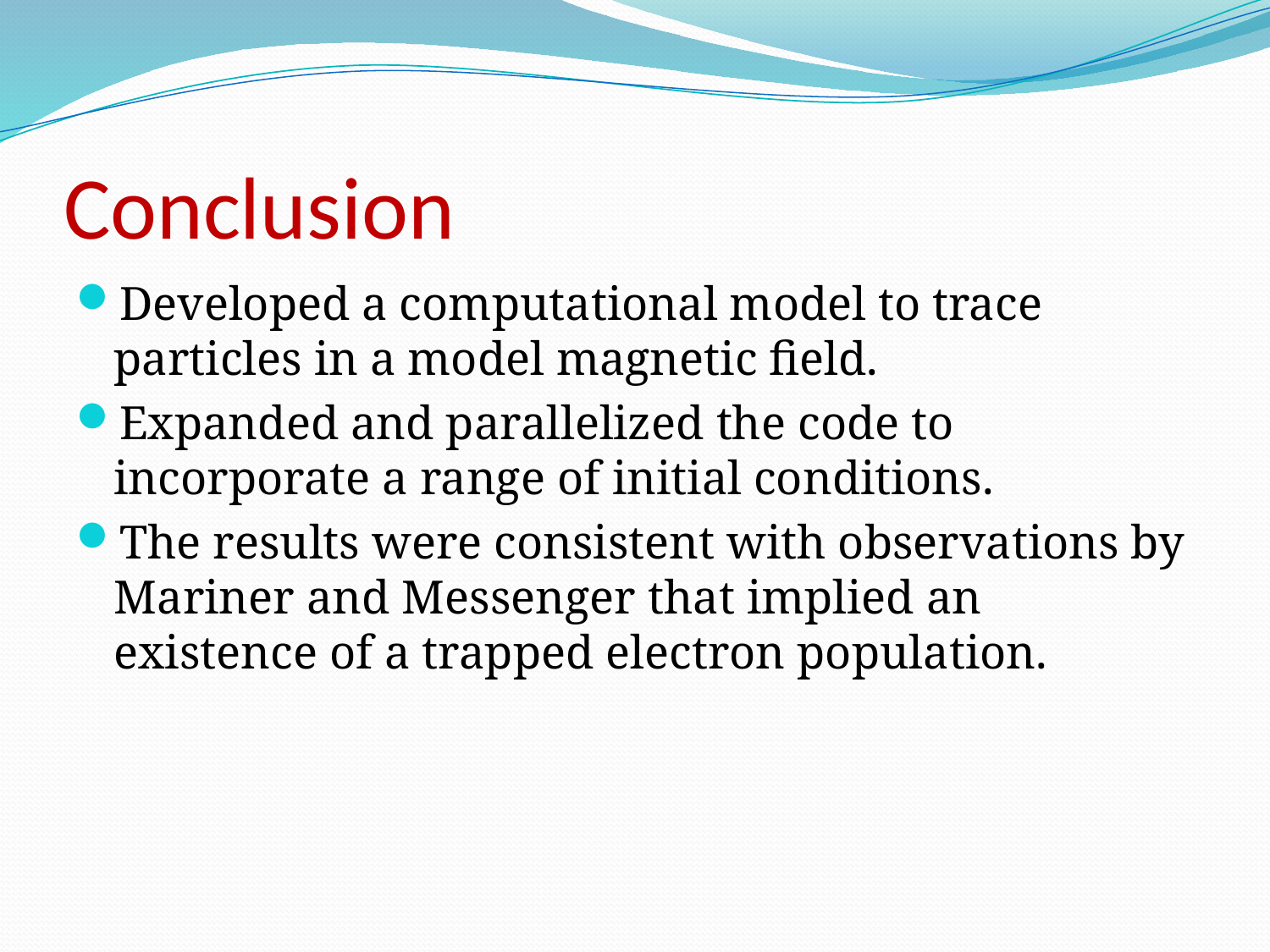

# Conclusion
Developed a computational model to trace particles in a model magnetic field.
Expanded and parallelized the code to incorporate a range of initial conditions.
The results were consistent with observations by Mariner and Messenger that implied an existence of a trapped electron population.